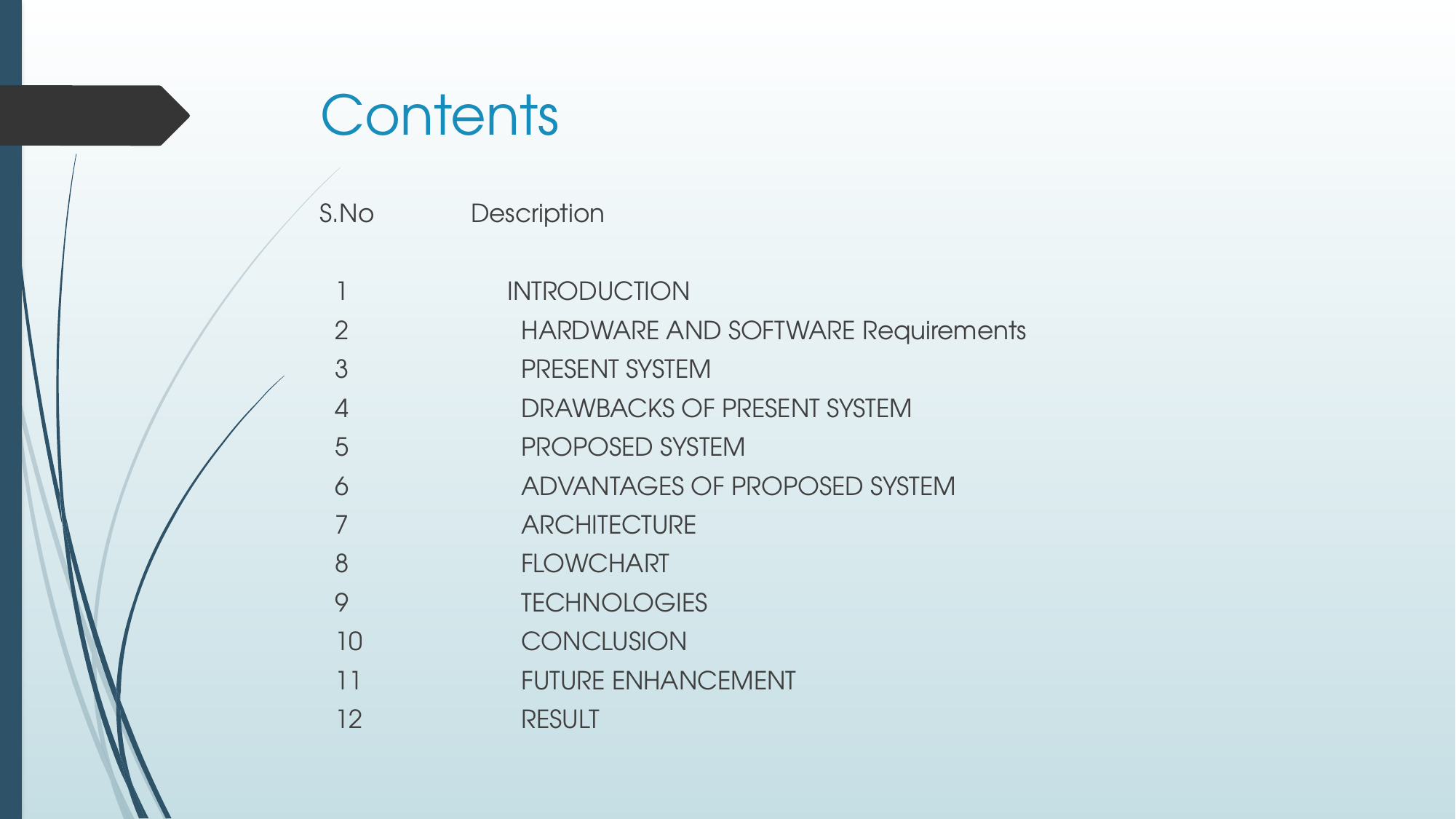

# Contents
S.No              Description

 1                       INTRODUCTION
 2                         HARDWARE AND SOFTWARE Requirements
 3                         PRESENT SYSTEM
 4                         DRAWBACKS OF PRESENT SYSTEM
 5                         PROPOSED SYSTEM
 6                         ADVANTAGES OF PROPOSED SYSTEM
 7                         ARCHITECTURE
 8                         FLOWCHART
 9                         TECHNOLOGIES
 10                       CONCLUSION
 11                       FUTURE ENHANCEMENT
 12                       RESULT